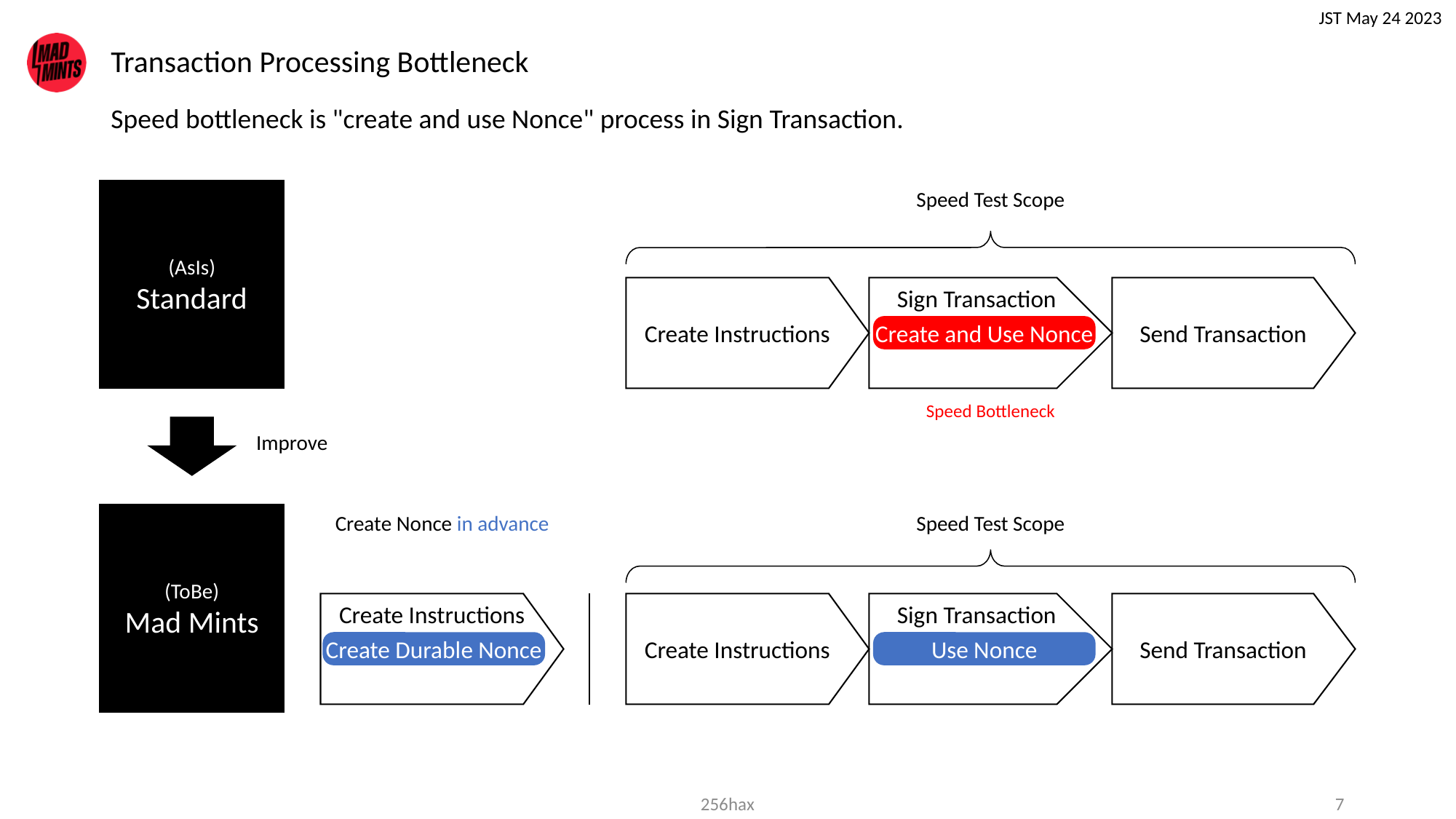

JST May 24 2023
# Transaction Processing Bottleneck
Speed bottleneck is "create and use Nonce" process in Sign Transaction.
(AsIs)
Standard
Speed Test Scope

Create Instructions
Sign Transaction
Send Transaction
Create and Use Nonce
Speed Bottleneck

Improve
(ToBe)
Mad Mints
Create Nonce in advance
Speed Test Scope
Create Instructions
Create Instructions
Send Transaction
Sign Transaction
Create Durable Nonce
Use Nonce
256hax
7